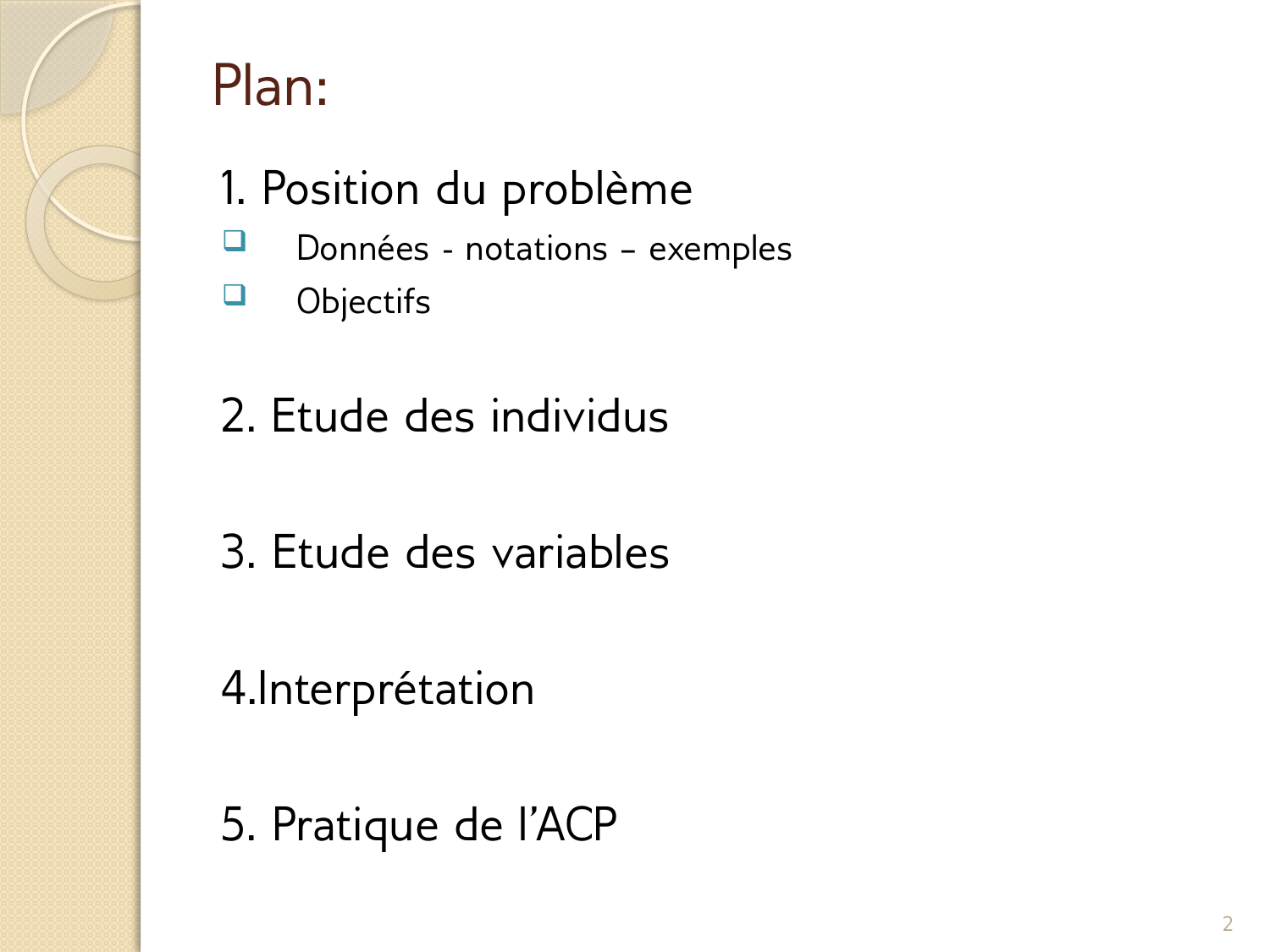

# Plan:
1. Position du problème
Données - notations – exemples
Objectifs

2. Etude des individus

3. Etude des variables

4.Interprétation

5. Pratique de l’ACP

2